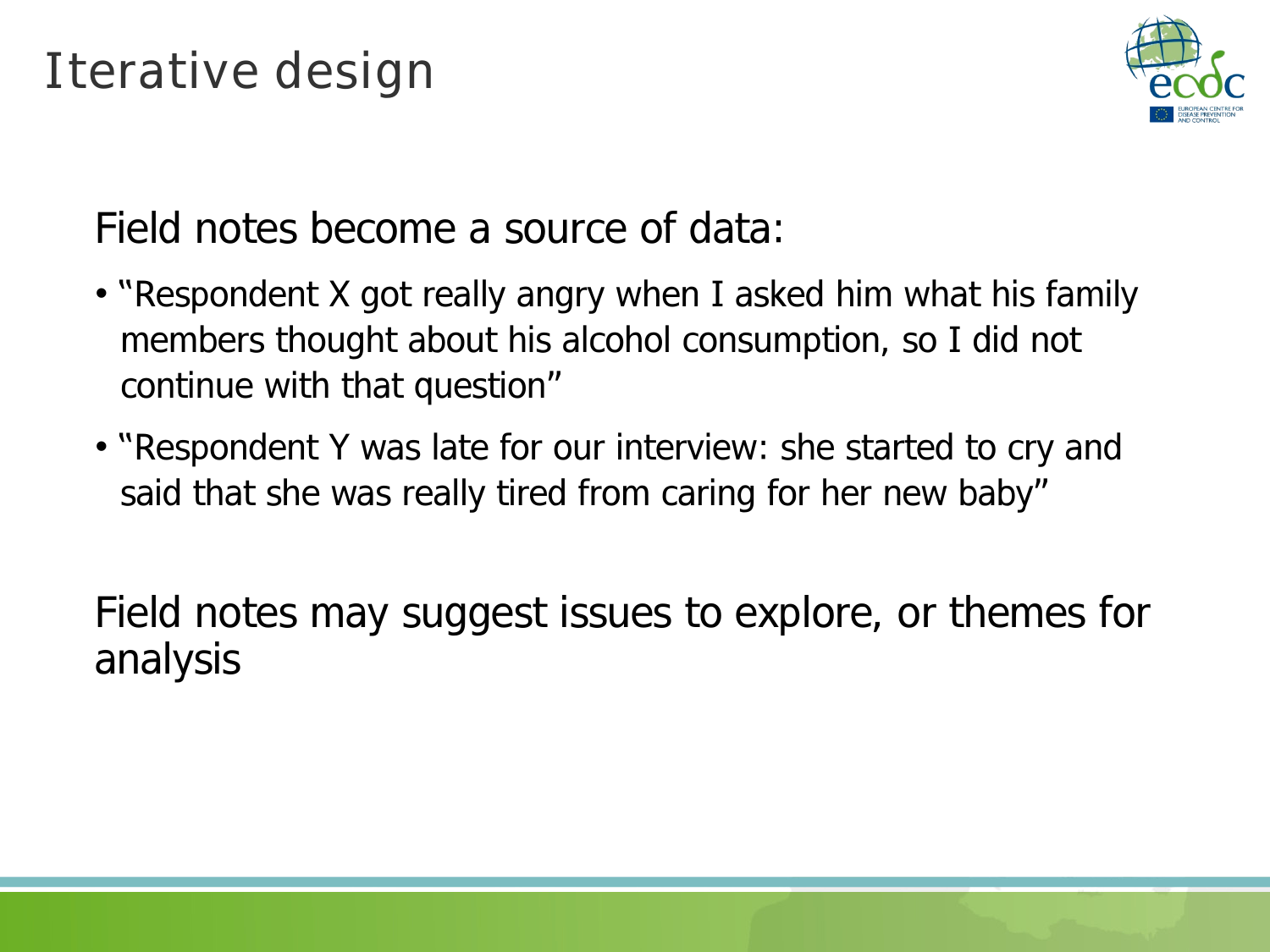

# Iterative design
Field notes become a source of data:
“Respondent X got really angry when I asked him what his family members thought about his alcohol consumption, so I did not continue with that question”
“Respondent Y was late for our interview: she started to cry and said that she was really tired from caring for her new baby”

Field notes may suggest issues to explore, or themes for analysis